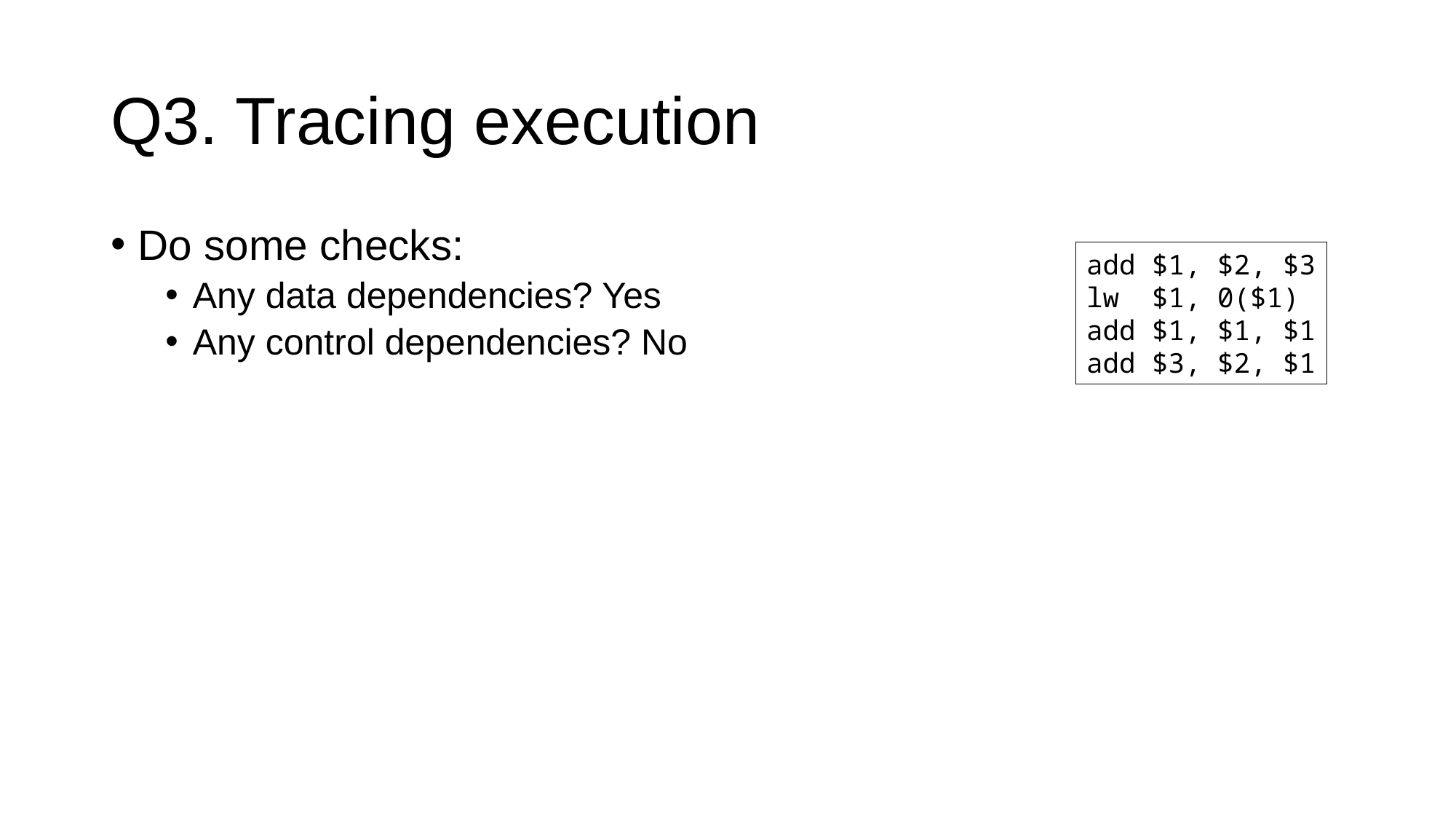

# Q3. Tracing execution
Do some checks:
Any data dependencies? Yes
Any control dependencies? No

add $1, $2, $3
lw  $1, 0($1)
add $1, $1, $1
add $3, $2, $1